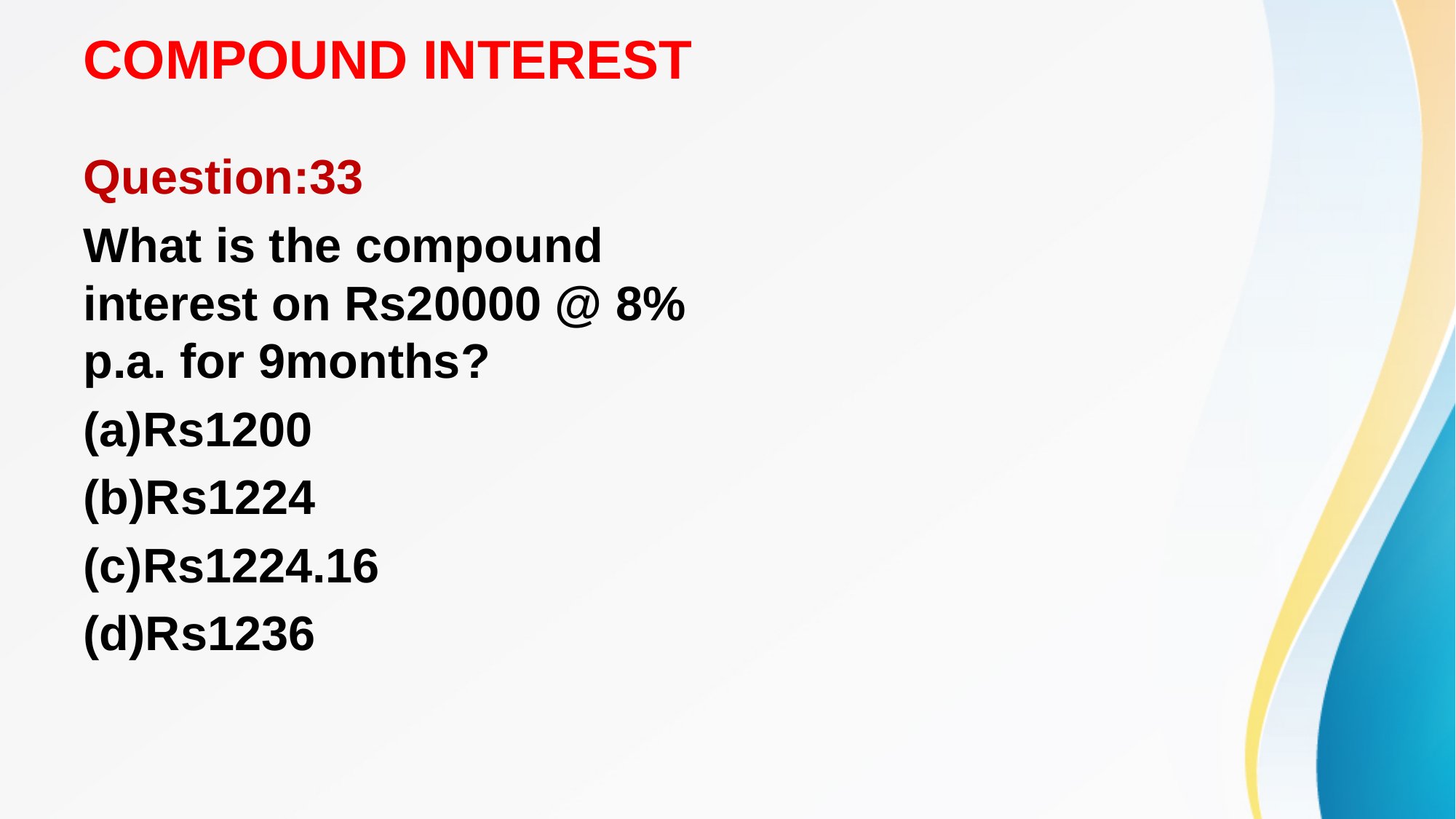

# COMPOUND INTEREST
Question:33
What is the compound interest on Rs20000 @ 8% p.a. for 9months?
(a)Rs1200
(b)Rs1224
(c)Rs1224.16
(d)Rs1236